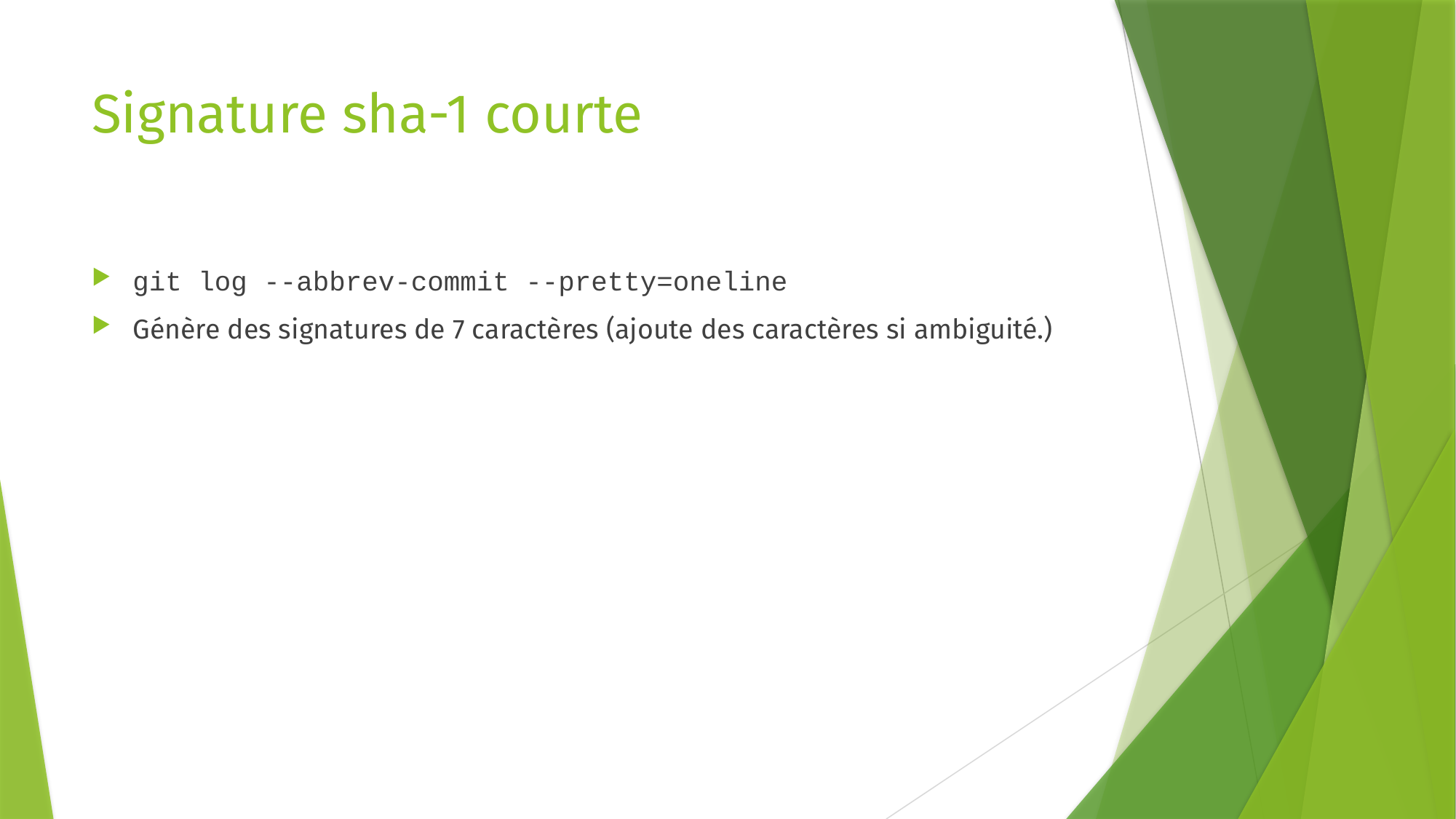

# Signature sha-1 courte
git log --abbrev-commit --pretty=oneline
Génère des signatures de 7 caractères (ajoute des caractères si ambiguité.)